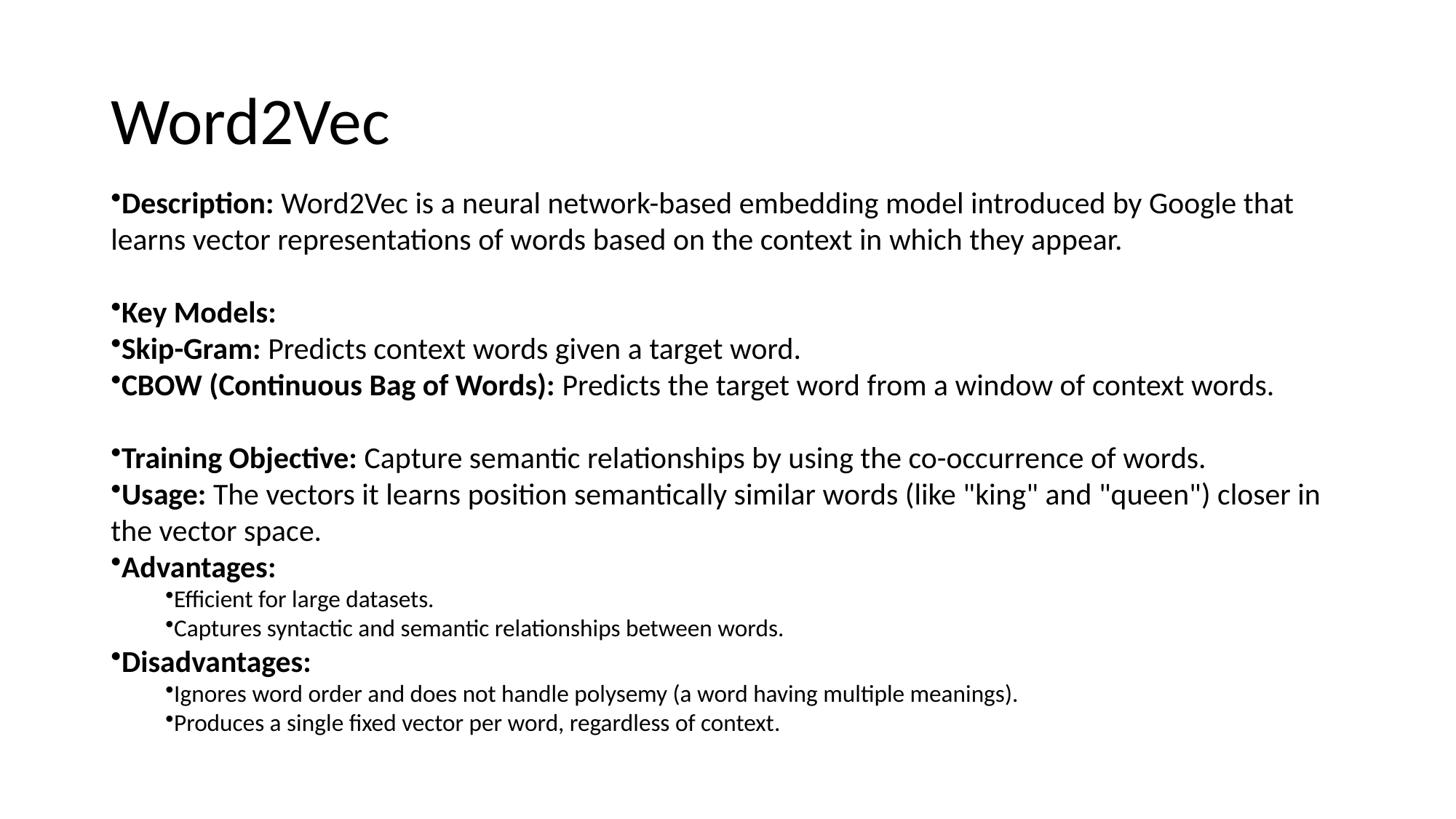

# Word2Vec
Description: Word2Vec is a neural network-based embedding model introduced by Google that learns vector representations of words based on the context in which they appear.

Key Models:
Skip-Gram: Predicts context words given a target word.
CBOW (Continuous Bag of Words): Predicts the target word from a window of context words.

Training Objective: Capture semantic relationships by using the co-occurrence of words.
Usage: The vectors it learns position semantically similar words (like "king" and "queen") closer in the vector space.
Advantages:
Efficient for large datasets.
Captures syntactic and semantic relationships between words.
Disadvantages:
Ignores word order and does not handle polysemy (a word having multiple meanings).
Produces a single fixed vector per word, regardless of context.